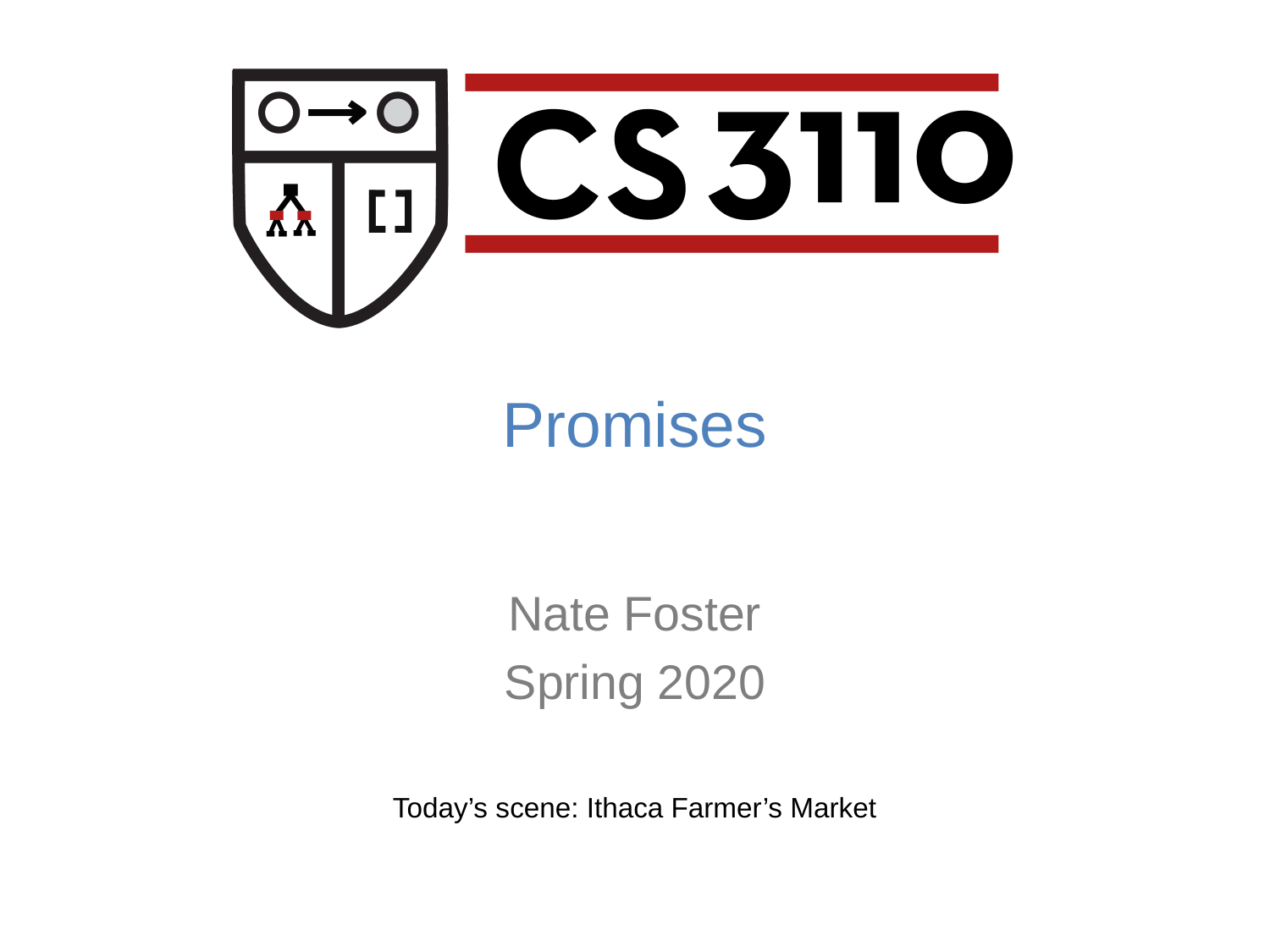

Promises
Nate Foster
Spring 2020
Today’s scene: Ithaca Farmer’s Market